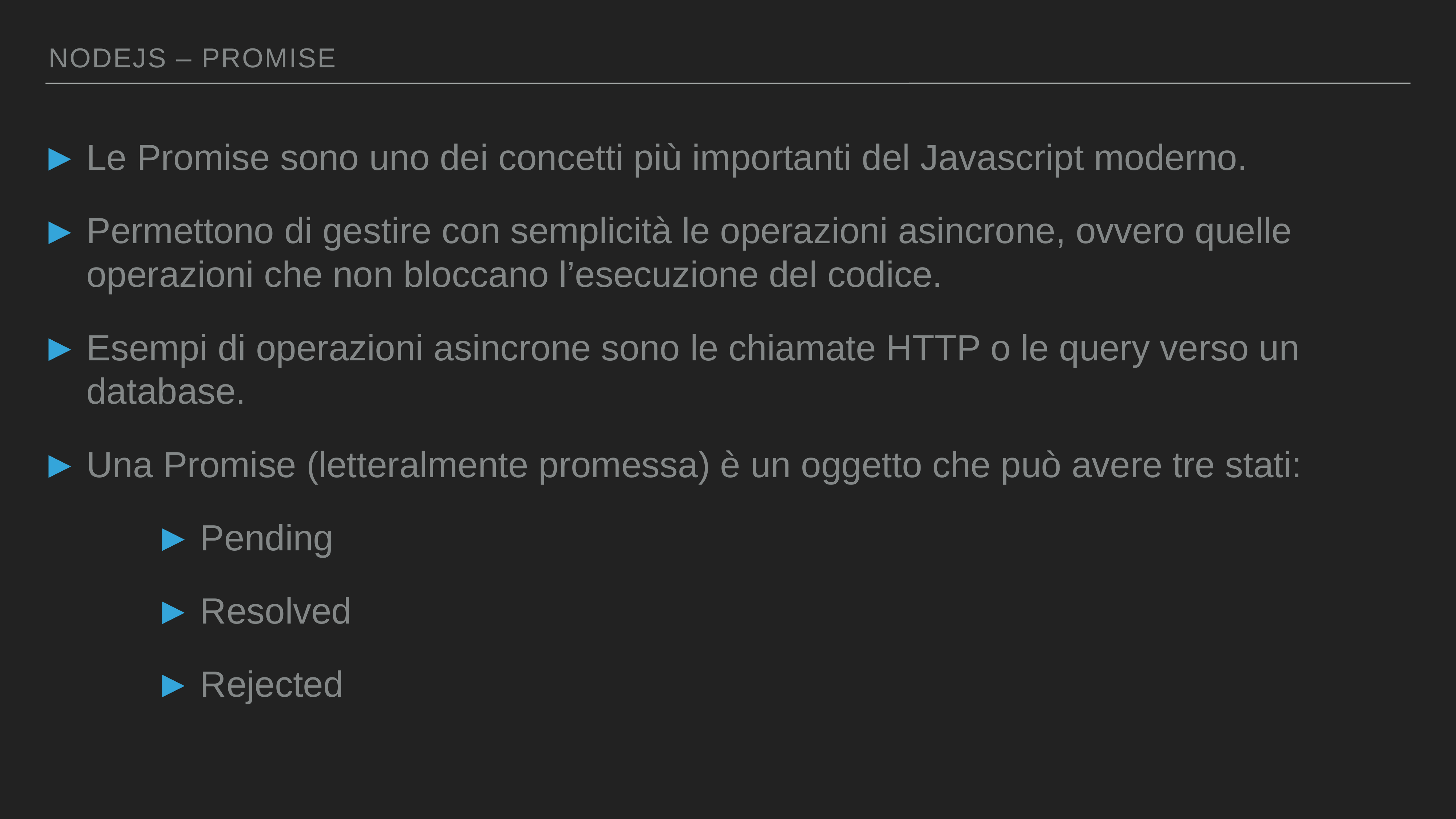

Nodejs – PROMISE
Le Promise sono uno dei concetti più importanti del Javascript moderno.
Permettono di gestire con semplicità le operazioni asincrone, ovvero quelle operazioni che non bloccano l’esecuzione del codice.
Esempi di operazioni asincrone sono le chiamate HTTP o le query verso un database.
Una Promise (letteralmente promessa) è un oggetto che può avere tre stati:
Pending
Resolved
Rejected